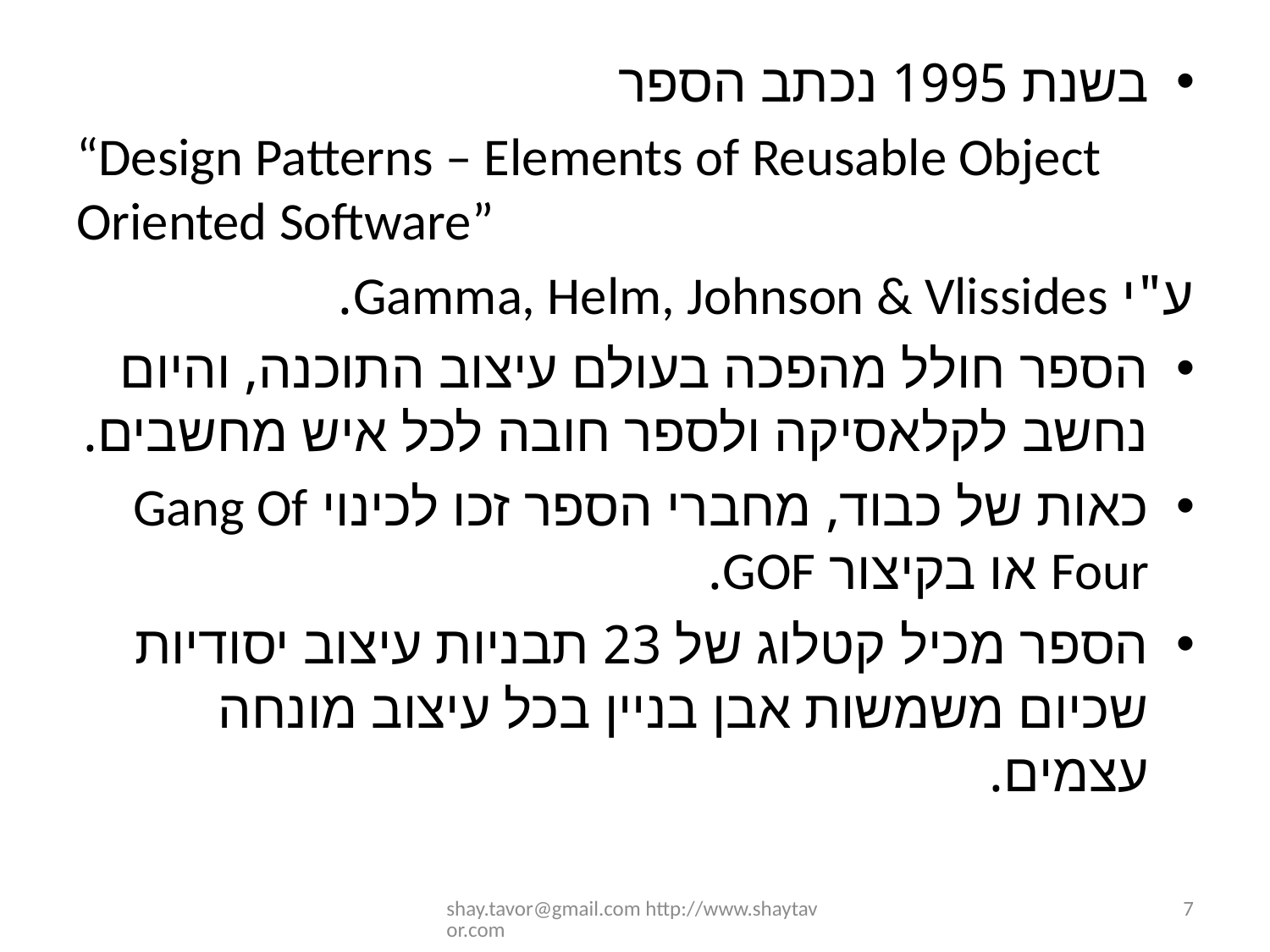

בשנת 1995 נכתב הספר
“Design Patterns – Elements of Reusable Object Oriented Software”
ע"י Gamma, Helm, Johnson & Vlissides.
הספר חולל מהפכה בעולם עיצוב התוכנה, והיום נחשב לקלאסיקה ולספר חובה לכל איש מחשבים.
כאות של כבוד, מחברי הספר זכו לכינוי Gang Of Four או בקיצור GOF.
הספר מכיל קטלוג של 23 תבניות עיצוב יסודיות שכיום משמשות אבן בניין בכל עיצוב מונחה עצמים.
shay.tavor@gmail.com http://www.shaytavor.com
7